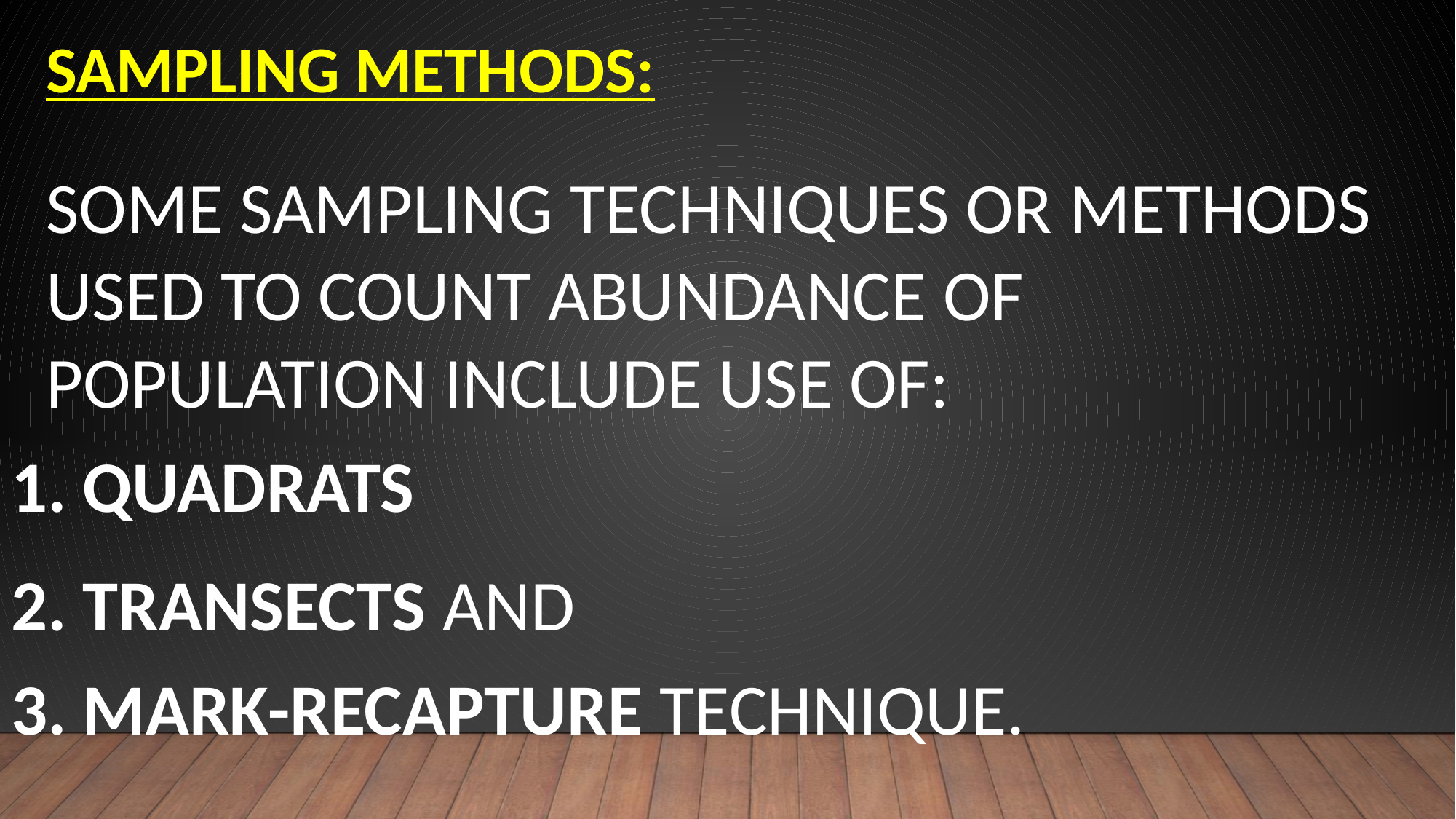

Sampling Methods:

Some sampling techniques or methods used to count abundance of population include use of:
1. quadrats
2. transects and
3. mark-recapture technique.